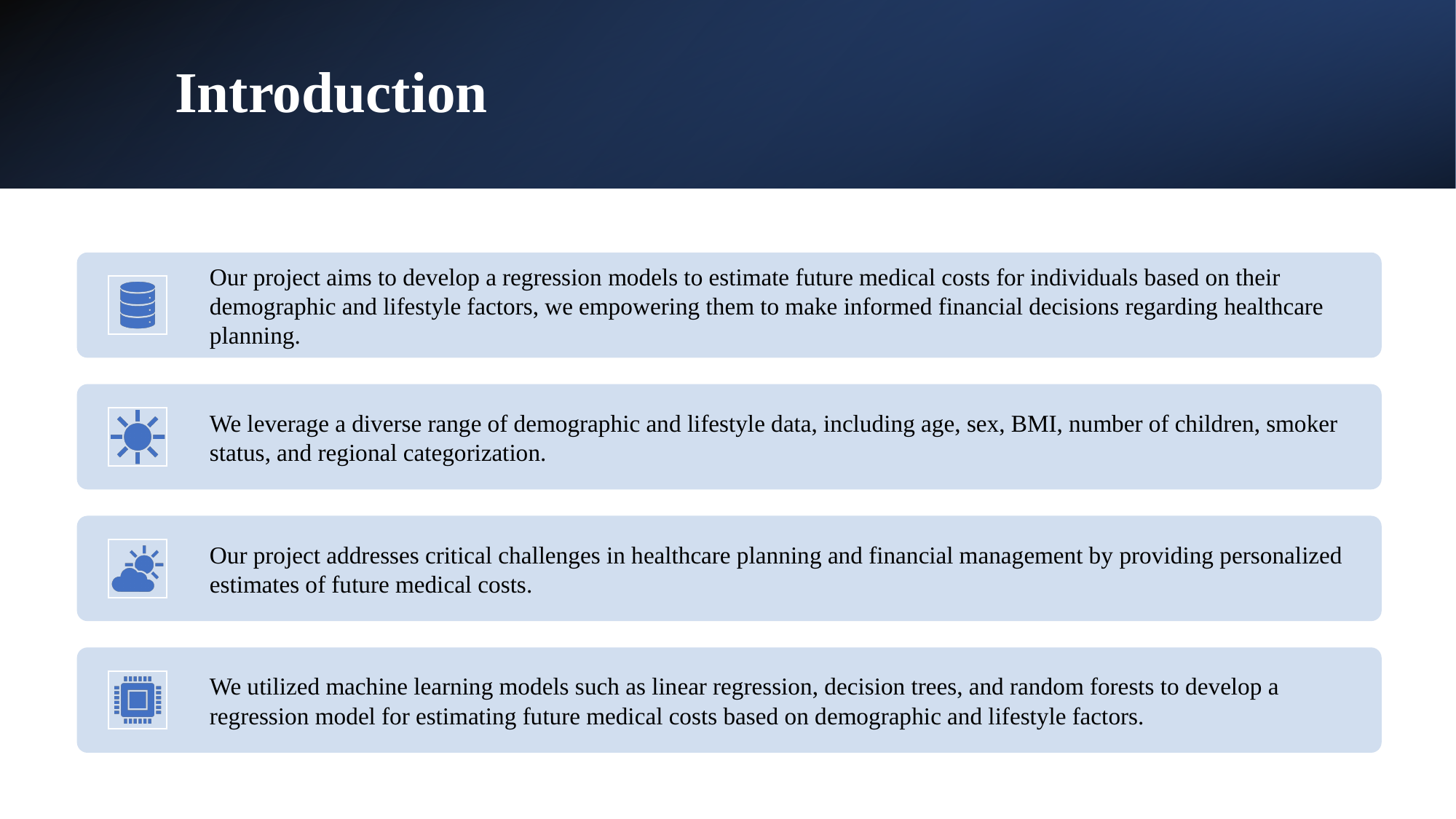

# Introduction
Our project aims to develop a regression models to estimate future medical costs for individuals based on their demographic and lifestyle factors, we empowering them to make informed financial decisions regarding healthcare planning.
We leverage a diverse range of demographic and lifestyle data, including age, sex, BMI, number of children, smoker status, and regional categorization.
Our project addresses critical challenges in healthcare planning and financial management by providing personalized estimates of future medical costs.
We utilized machine learning models such as linear regression, decision trees, and random forests to develop a regression model for estimating future medical costs based on demographic and lifestyle factors.